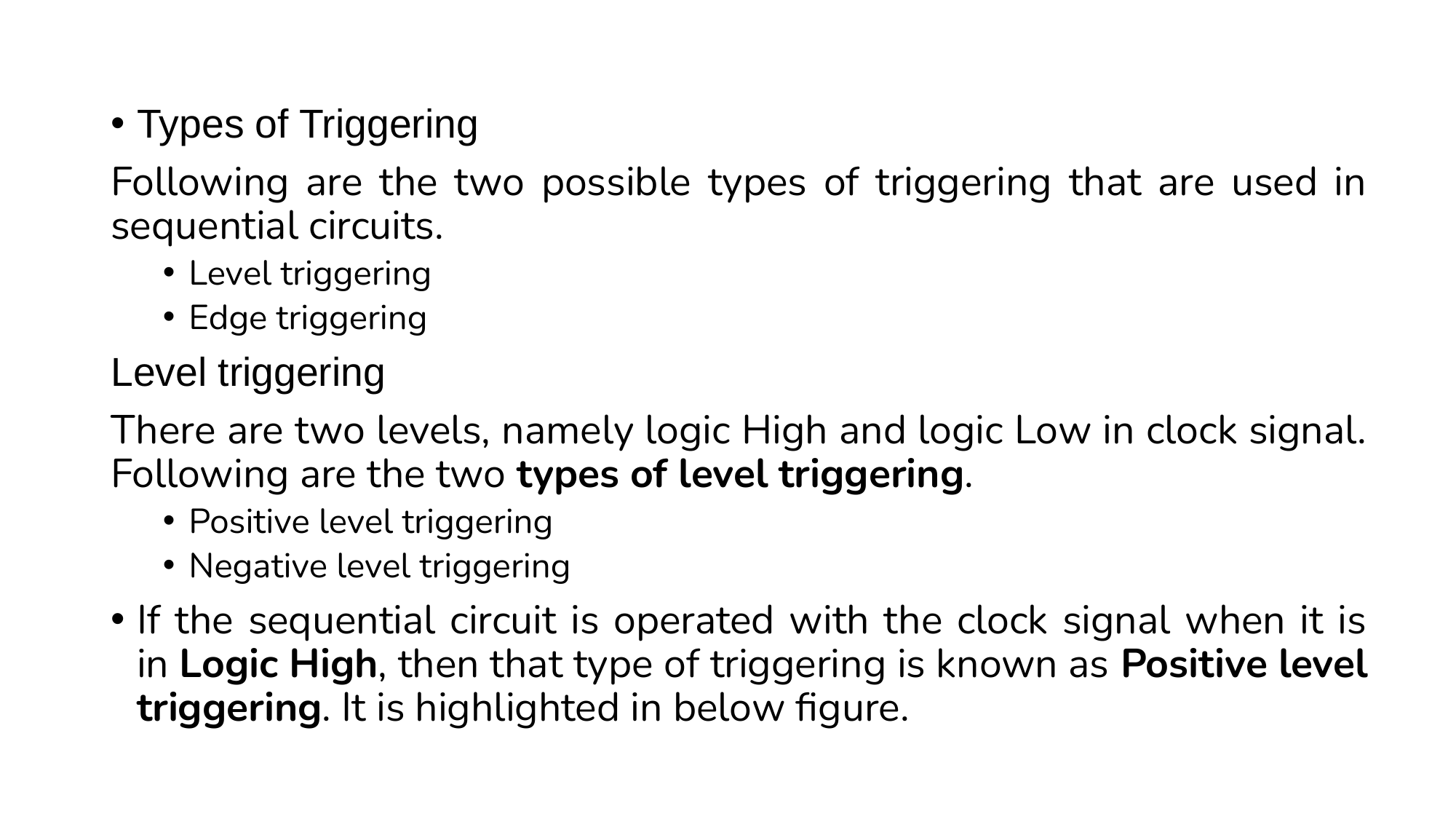

Types of Triggering
Following are the two possible types of triggering that are used in sequential circuits.
Level triggering
Edge triggering
Level triggering
There are two levels, namely logic High and logic Low in clock signal. Following are the two types of level triggering.
Positive level triggering
Negative level triggering
If the sequential circuit is operated with the clock signal when it is in Logic High, then that type of triggering is known as Positive level triggering. It is highlighted in below figure.